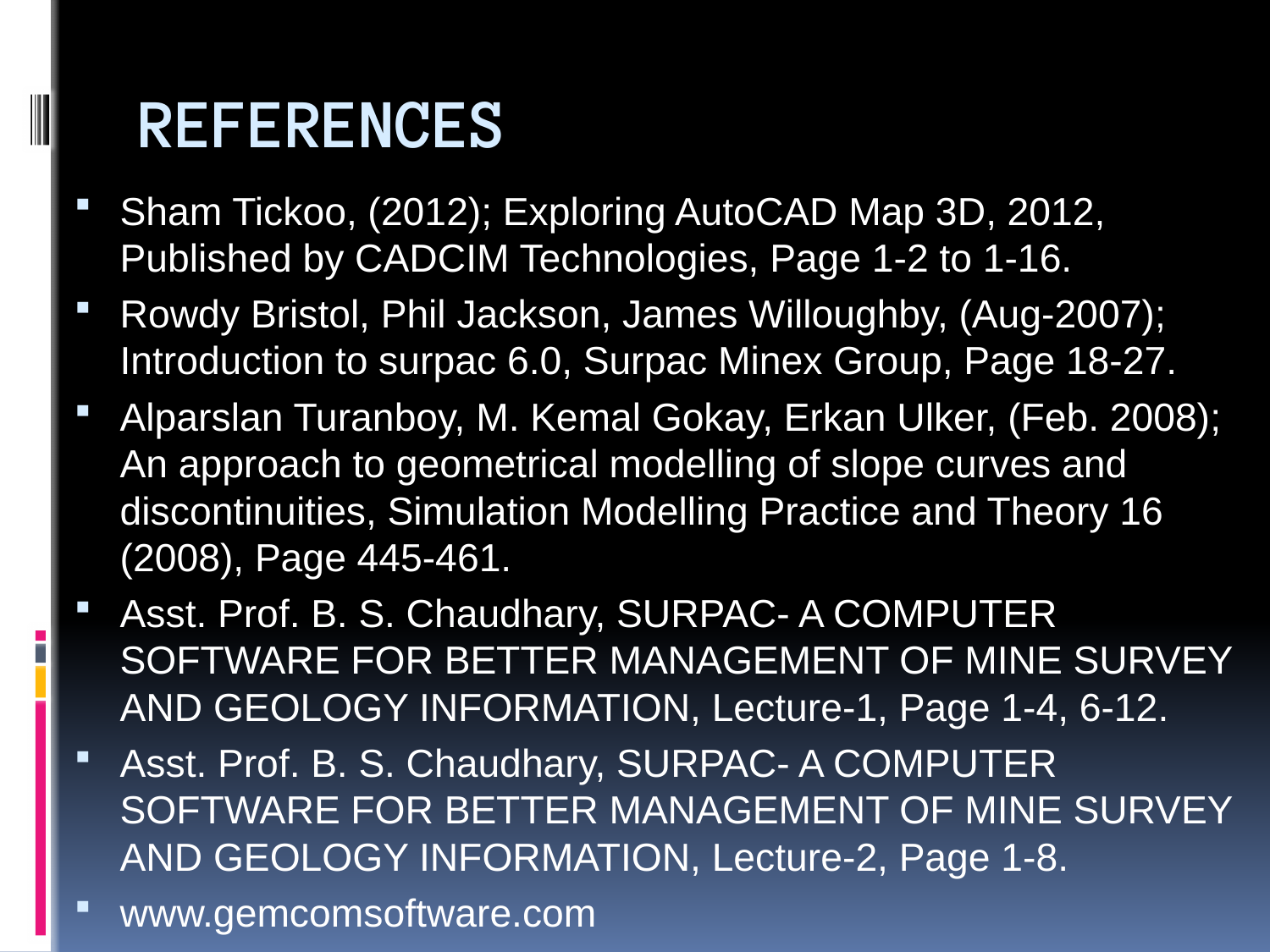

# REFERENCES
Sham Tickoo, (2012); Exploring AutoCAD Map 3D, 2012, Published by CADCIM Technologies, Page 1-2 to 1-16.
Rowdy Bristol, Phil Jackson, James Willoughby, (Aug-2007); Introduction to surpac 6.0, Surpac Minex Group, Page 18-27.
Alparslan Turanboy, M. Kemal Gokay, Erkan Ulker, (Feb. 2008); An approach to geometrical modelling of slope curves and discontinuities, Simulation Modelling Practice and Theory 16 (2008), Page 445-461.
Asst. Prof. B. S. Chaudhary, SURPAC- A COMPUTER SOFTWARE FOR BETTER MANAGEMENT OF MINE SURVEY AND GEOLOGY INFORMATION, Lecture-1, Page 1-4, 6-12.
Asst. Prof. B. S. Chaudhary, SURPAC- A COMPUTER SOFTWARE FOR BETTER MANAGEMENT OF MINE SURVEY AND GEOLOGY INFORMATION, Lecture-2, Page 1-8.
www.gemcomsoftware.com